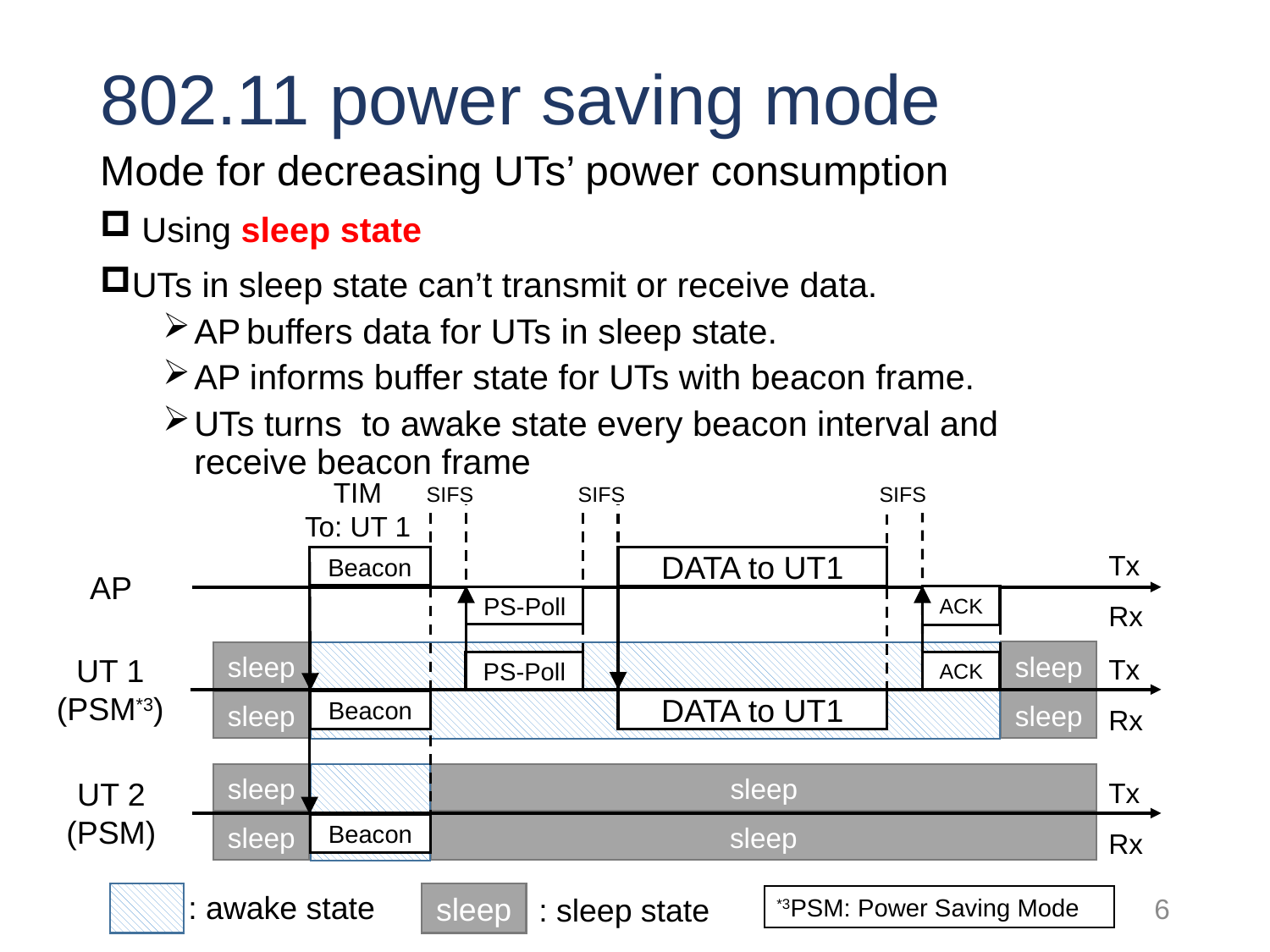

# 802.11 power saving mode
Mode for decreasing UTs’ power consumption
 Using sleep state
UTs in sleep state can’t transmit or receive data.
AP buffers data for UTs in sleep state.
AP informs buffer state for UTs with beacon frame.
UTs turns  to awake state every beacon interval and
receive beacon frame
TIM
To: UT 1
SIFS
SIFS
SIFS
Tx
Rx
Beacon
DATA to UT1
AP
ACK
PS-Poll
Tx
Rx
sleep
sleep

UT 1
(PSM*3)
ACK
PS-Poll
DATA to UT1
sleep
Beacon
sleep
Tx
Rx

sleep
sleep
UT 2 (PSM)
sleep
sleep
Beacon
: awake state

sleep
: sleep state
6
*3PSM: Power Saving Mode